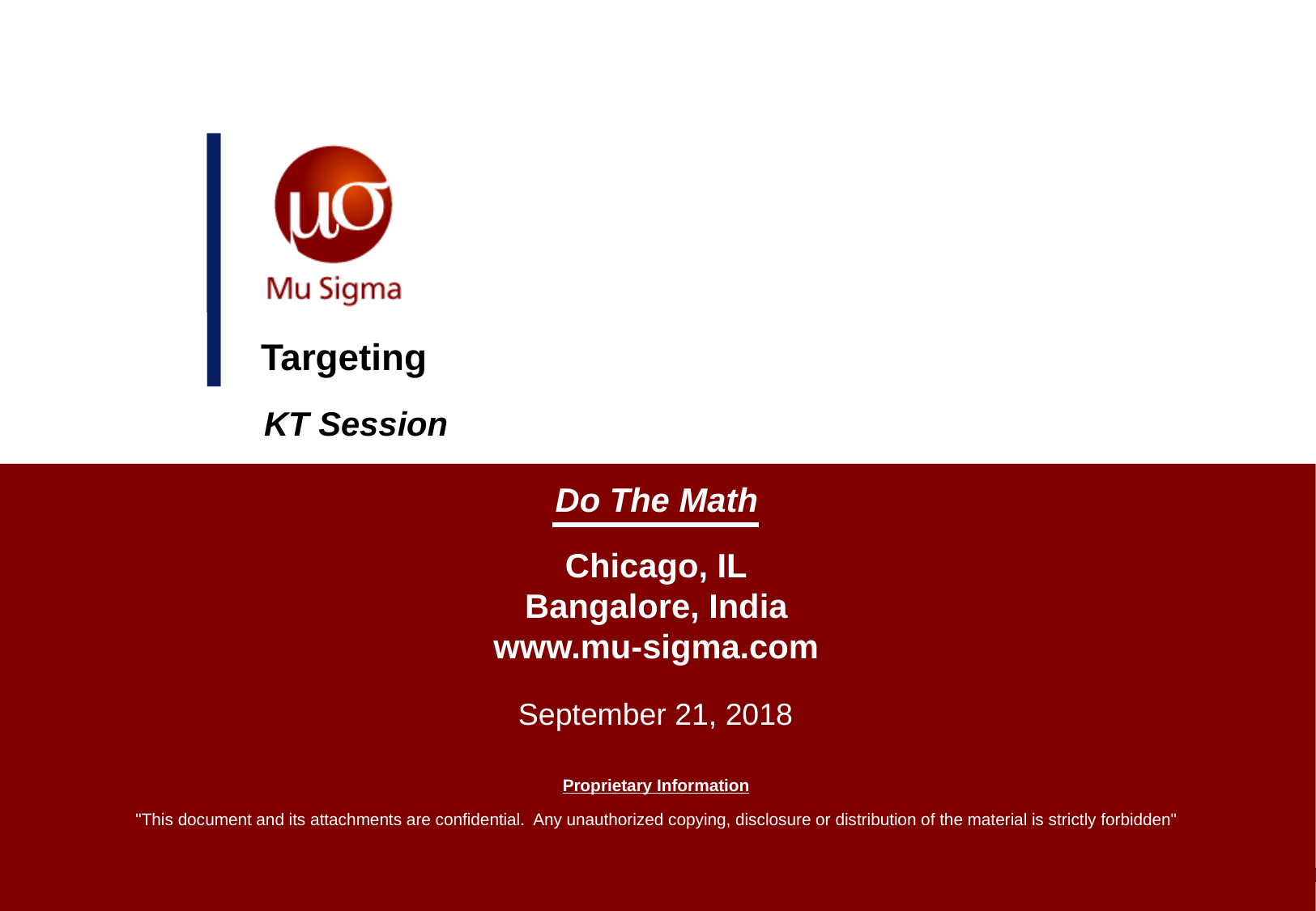

# Targeting
KT Session
September 21, 2018